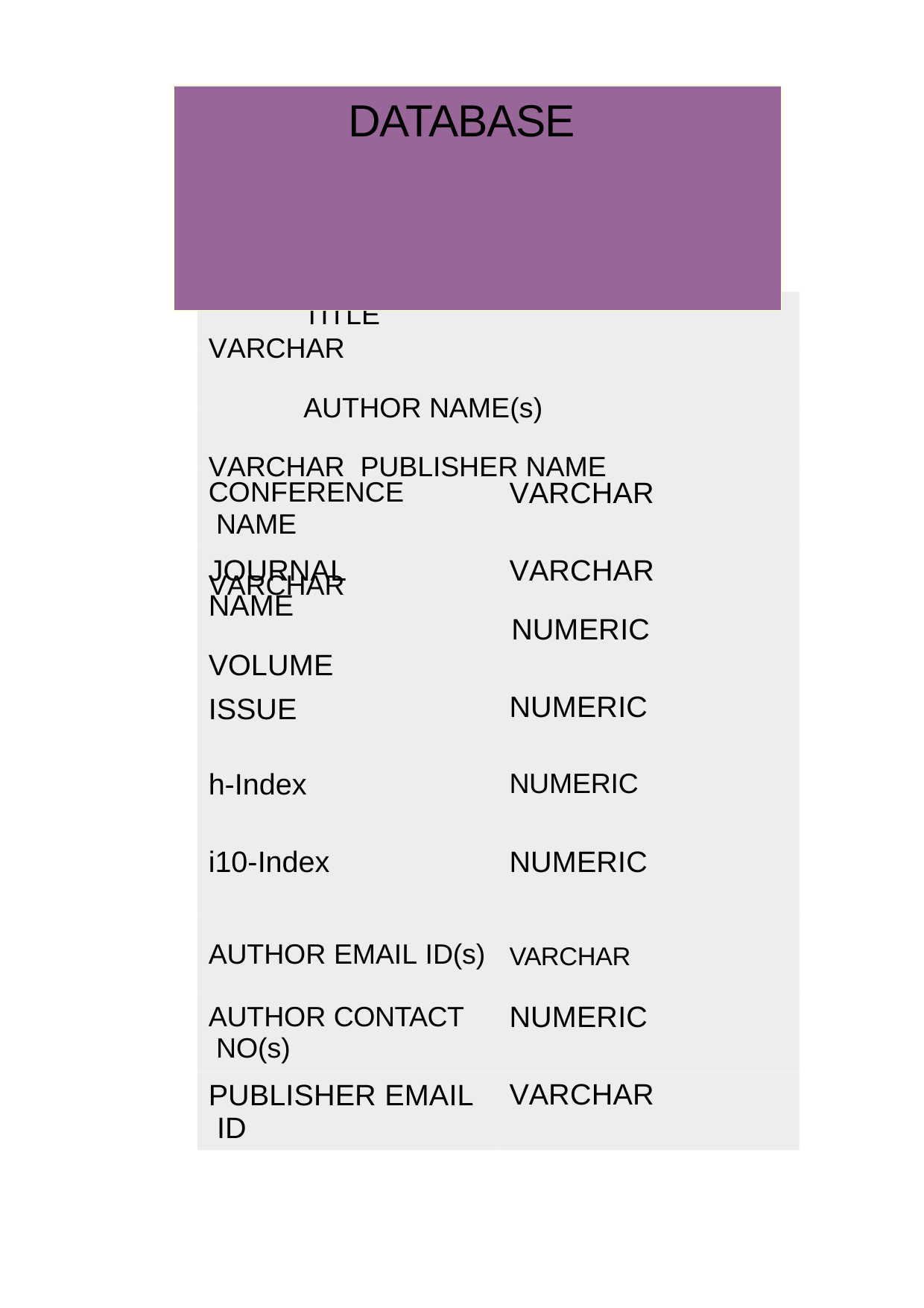

# DATABASE

RESEARCH  PAPERS AND JOURNALS

TITLE	VARCHAR
AUTHOR NAME(s)	VARCHAR  PUBLISHER NAME	VARCHAR

VARCHAR
CONFERENCE  NAME
JOURNAL NAME
VOLUME

VARCHAR
NUMERIC

ISSUE

NUMERIC

h-Index
NUMERIC

i10-Index	NUMERIC

AUTHOR EMAIL ID(s)	VARCHAR

NUMERIC
AUTHOR CONTACT  NO(s)
PUBLISHER EMAIL  ID

VARCHAR